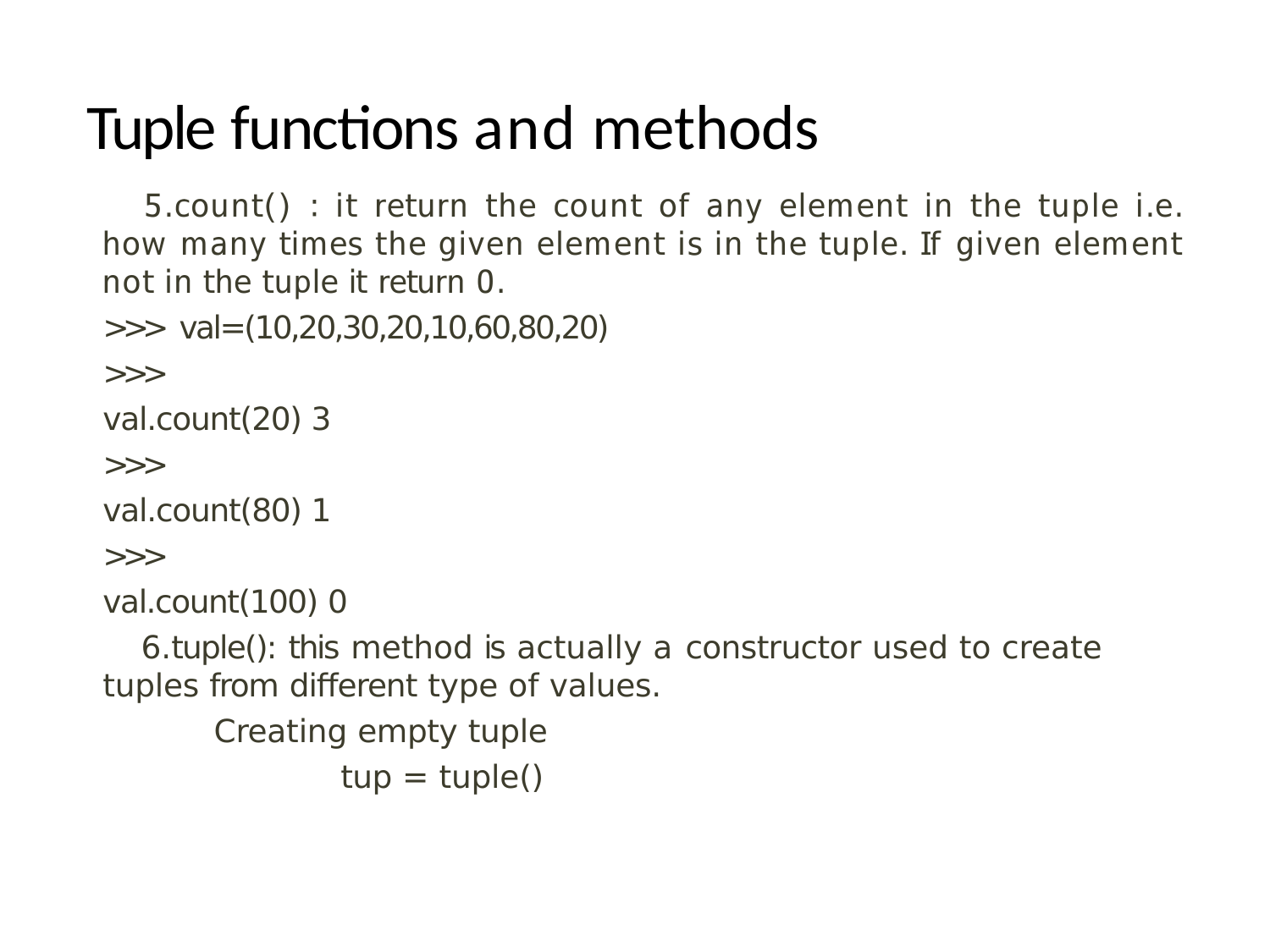

# Tuple functions and methods
count() : it return the count of any element in the tuple i.e. how many times the given element is in the tuple. If given element not in the tuple it return 0.
>>> val=(10,20,30,20,10,60,80,20)
>>> val.count(20) 3
>>> val.count(80) 1
>>> val.count(100) 0
tuple(): this method is actually a constructor used to create tuples from different type of values.
Creating empty tuple
tup = tuple()